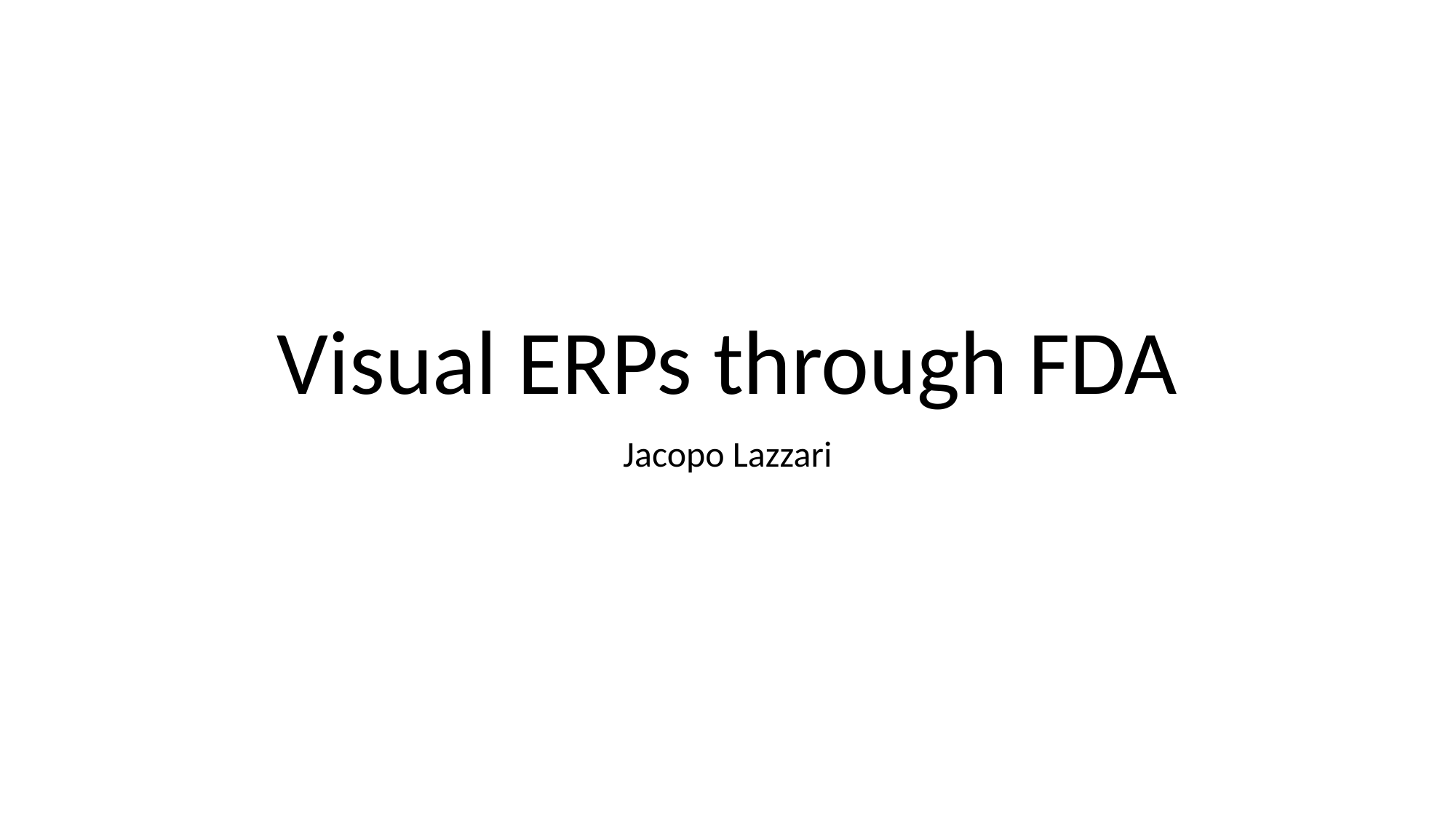

# Visual ERPs through FDA
Jacopo Lazzari